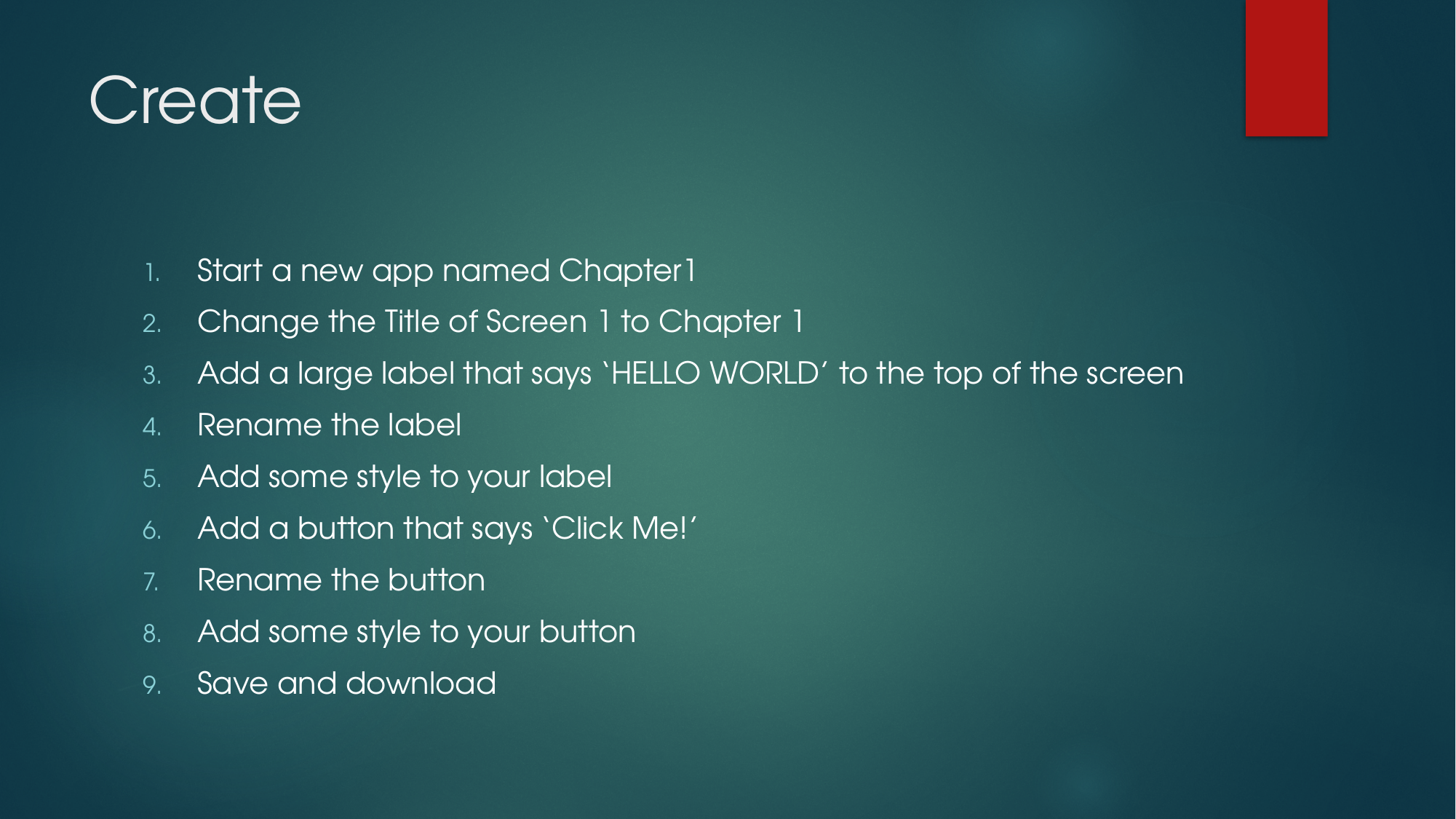

# Create
Start a new app named Chapter1
Change the Title of Screen 1 to Chapter 1
Add a large label that says ‘HELLO WORLD’ to the top of the screen
Rename the label
Add some style to your label
Add a button that says ‘Click Me!’
Rename the button
Add some style to your button
Save and download